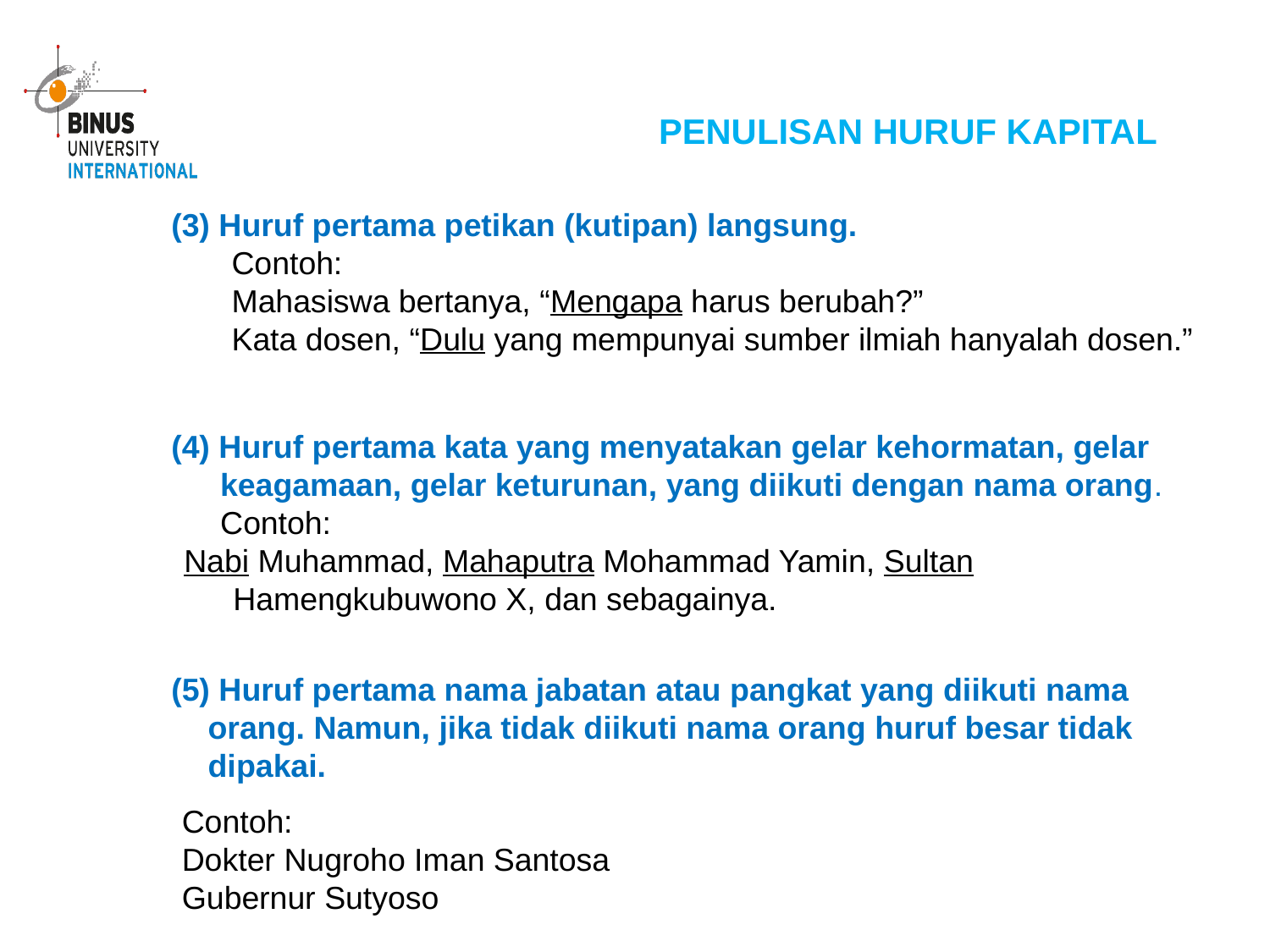

PENULISAN HURUF KAPITAL
(3) Huruf pertama petikan (kutipan) langsung.
Contoh:
Mahasiswa bertanya, “Mengapa harus berubah?”
Kata dosen, “Dulu yang mempunyai sumber ilmiah hanyalah dosen.”

(4) Huruf pertama kata yang menyatakan gelar kehormatan, gelar keagamaan, gelar keturunan, yang diikuti dengan nama orang.
	Contoh:
Nabi Muhammad, Mahaputra Mohammad Yamin, Sultan Hamengkubuwono X, dan sebagainya.

(5) Huruf pertama nama jabatan atau pangkat yang diikuti nama orang. Namun, jika tidak diikuti nama orang huruf besar tidak dipakai.
Contoh:
Dokter Nugroho Iman Santosa
Gubernur Sutyoso